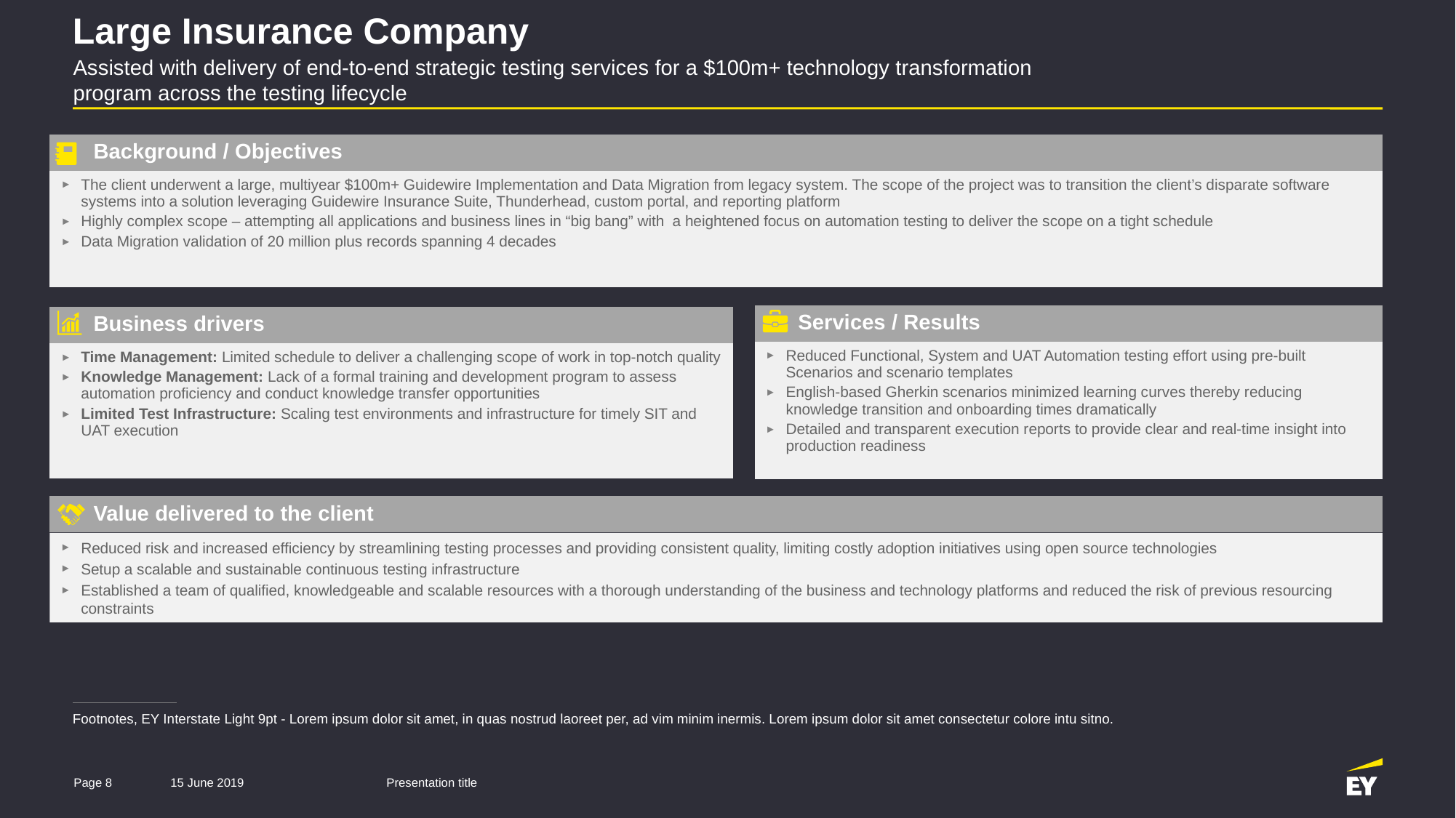

# Large Insurance Company
Assisted with delivery of end-to-end strategic testing services for a $100m+ technology transformation program across the testing lifecycle
| Background / Objectives |
| --- |
| The client underwent a large, multiyear $100m+ Guidewire Implementation and Data Migration from legacy system. The scope of the project was to transition the client’s disparate software systems into a solution leveraging Guidewire Insurance Suite, Thunderhead, custom portal, and reporting platform Highly complex scope – attempting all applications and business lines in “big bang” with a heightened focus on automation testing to deliver the scope on a tight schedule Data Migration validation of 20 million plus records spanning 4 decades |

| Services / Results |
| --- |
| Reduced Functional, System and UAT Automation testing effort using pre-built Scenarios and scenario templates English-based Gherkin scenarios minimized learning curves thereby reducing knowledge transition and onboarding times dramatically Detailed and transparent execution reports to provide clear and real-time insight into production readiness |
| Business drivers |
| --- |
| Time Management: Limited schedule to deliver a challenging scope of work in top-notch quality Knowledge Management: Lack of a formal training and development program to assess automation proficiency and conduct knowledge transfer opportunities Limited Test Infrastructure: Scaling test environments and infrastructure for timely SIT and UAT execution |

| Value delivered to the client |
| --- |
|  |

Reduced risk and increased efficiency by streamlining testing processes and providing consistent quality, limiting costly adoption initiatives using open source technologies
Setup a scalable and sustainable continuous testing infrastructure
Established a team of qualified, knowledgeable and scalable resources with a thorough understanding of the business and technology platforms and reduced the risk of previous resourcing constraints
Footnotes, EY Interstate Light 9pt - Lorem ipsum dolor sit amet, in quas nostrud laoreet per, ad vim minim inermis. Lorem ipsum dolor sit amet consectetur colore intu sitno.

Page 8
15 June 2019
Presentation title